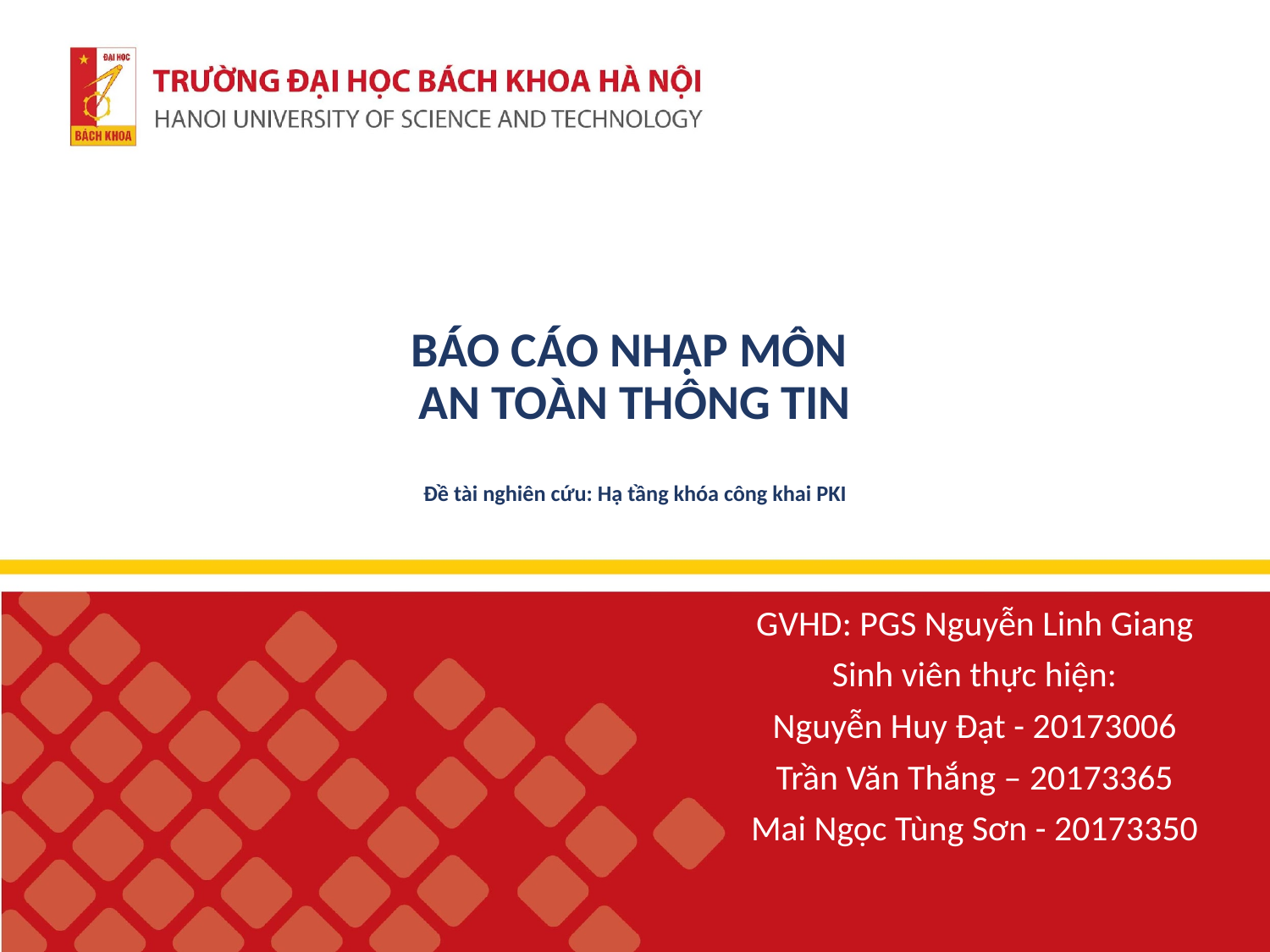

# BÁO CÁO NHẬP MÔN AN TOÀN THÔNG TIN Đề tài nghiên cứu: Hạ tầng khóa công khai PKI
GVHD: PGS Nguyễn Linh Giang
Sinh viên thực hiện:
Nguyễn Huy Đạt - 20173006
Trần Văn Thắng – 20173365
Mai Ngọc Tùng Sơn - 20173350